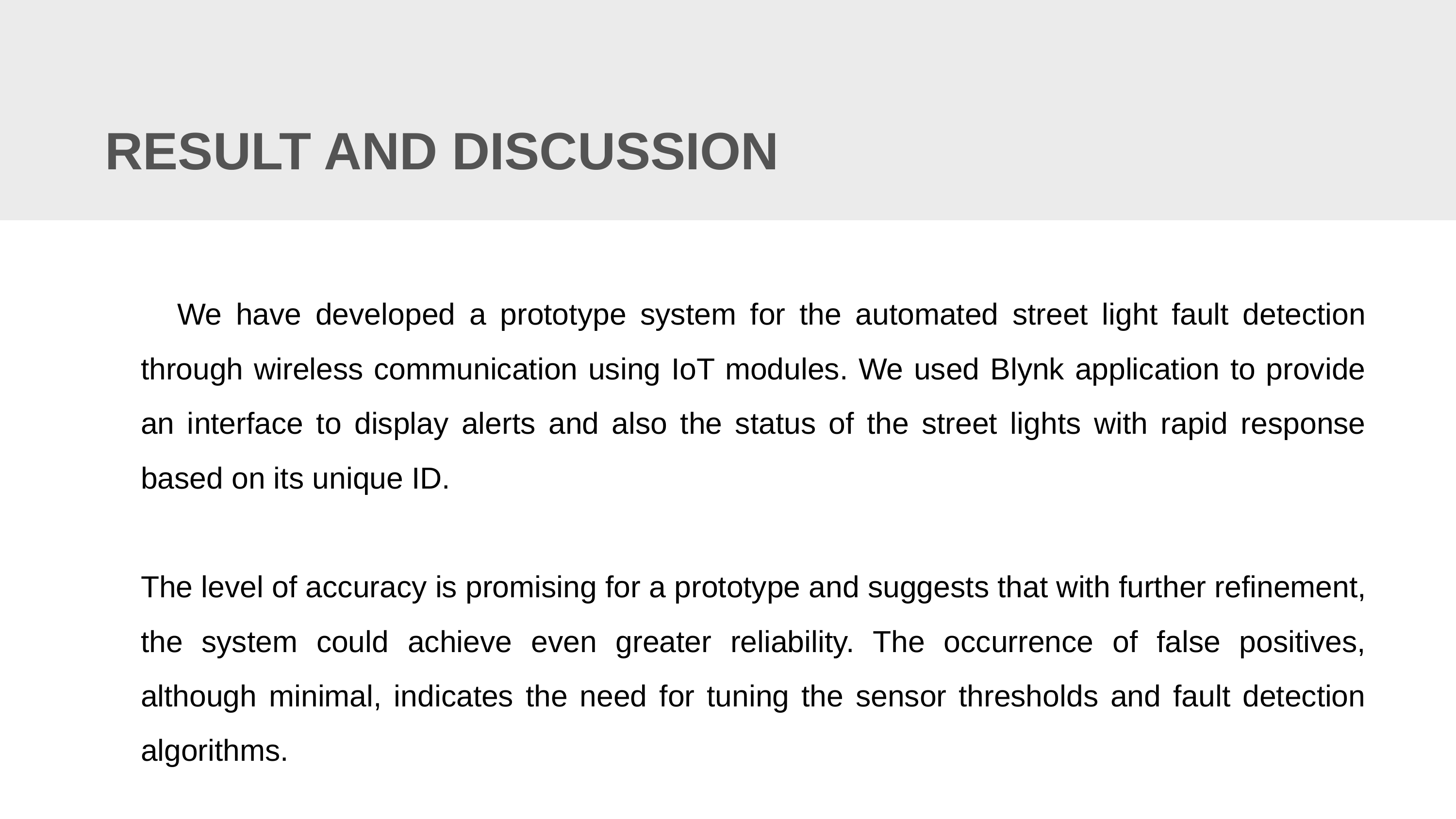

RESULT AND DISCUSSION
We have developed a prototype system for the automated street light fault detection through wireless communication using IoT modules. We used Blynk application to provide an interface to display alerts and also the status of the street lights with rapid response based on its unique ID.

The level of accuracy is promising for a prototype and suggests that with further refinement, the system could achieve even greater reliability. The occurrence of false positives, although minimal, indicates the need for tuning the sensor thresholds and fault detection algorithms.